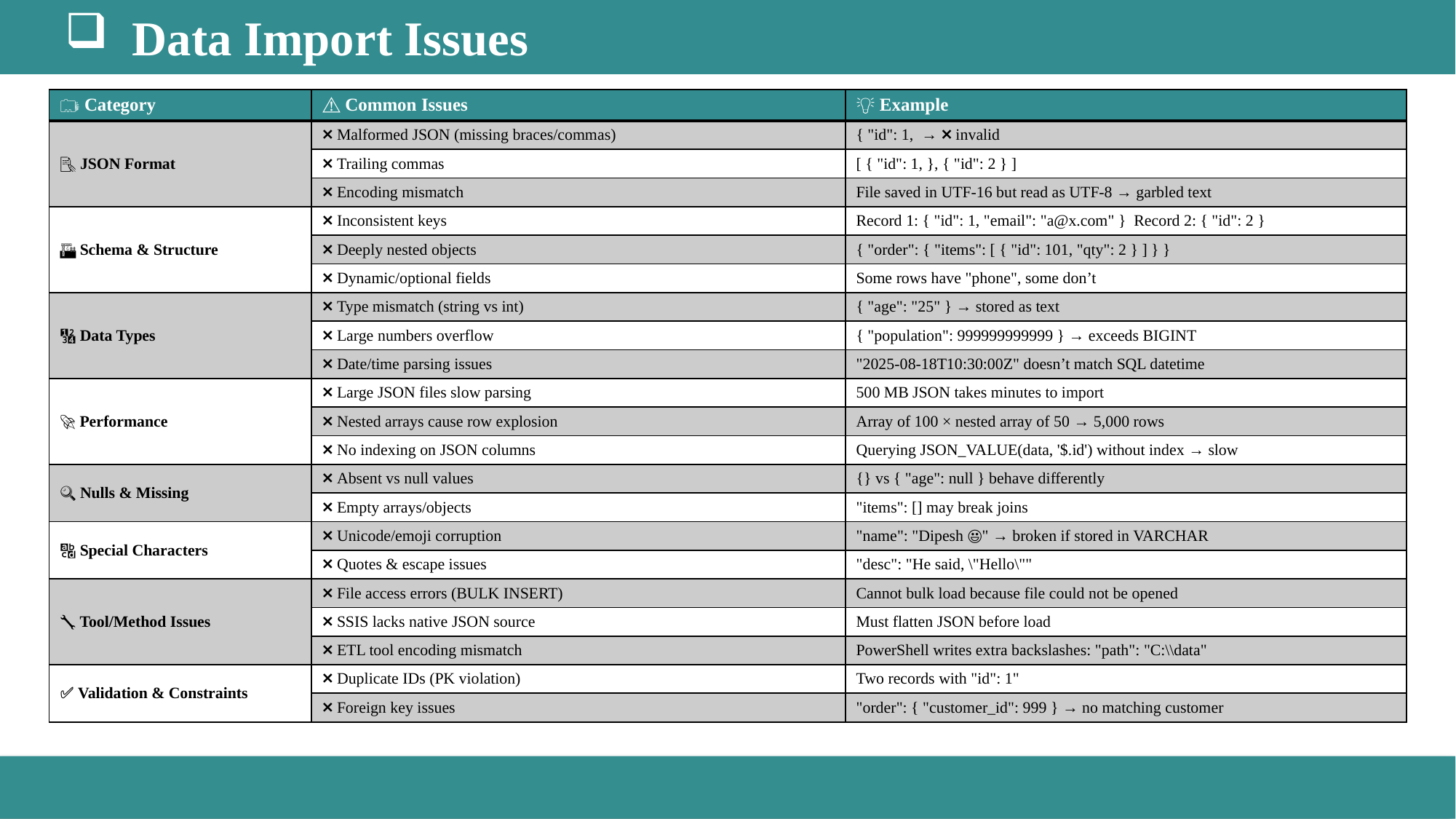

Data Import Issues
| 🗂️ Category | ⚠️ Common Issues | 💡 Example |
| --- | --- | --- |
| 📝 JSON Format | ❌ Malformed JSON (missing braces/commas) | { "id": 1, → ❌ invalid |
|  | ❌ Trailing commas | [ { "id": 1, }, { "id": 2 } ] |
|  | ❌ Encoding mismatch | File saved in UTF-16 but read as UTF-8 → garbled text |
| 🏗️ Schema & Structure | ❌ Inconsistent keys | Record 1: { "id": 1, "email": "a@x.com" }  Record 2: { "id": 2 } |
|  | ❌ Deeply nested objects | { "order": { "items": [ { "id": 101, "qty": 2 } ] } } |
|  | ❌ Dynamic/optional fields | Some rows have "phone", some don’t |
| 🔢 Data Types | ❌ Type mismatch (string vs int) | { "age": "25" } → stored as text |
|  | ❌ Large numbers overflow | { "population": 999999999999 } → exceeds BIGINT |
|  | ❌ Date/time parsing issues | "2025-08-18T10:30:00Z" doesn’t match SQL datetime |
| 🚀 Performance | ❌ Large JSON files slow parsing | 500 MB JSON takes minutes to import |
|  | ❌ Nested arrays cause row explosion | Array of 100 × nested array of 50 → 5,000 rows |
|  | ❌ No indexing on JSON columns | Querying JSON\_VALUE(data, '$.id') without index → slow |
| 🔍 Nulls & Missing | ❌ Absent vs null values | {} vs { "age": null } behave differently |
|  | ❌ Empty arrays/objects | "items": [] may break joins |
| 🔡 Special Characters | ❌ Unicode/emoji corruption | "name": "Dipesh 😃" → broken if stored in VARCHAR |
|  | ❌ Quotes & escape issues | "desc": "He said, \"Hello\"" |
| 🔧 Tool/Method Issues | ❌ File access errors (BULK INSERT) | Cannot bulk load because file could not be opened |
|  | ❌ SSIS lacks native JSON source | Must flatten JSON before load |
|  | ❌ ETL tool encoding mismatch | PowerShell writes extra backslashes: "path": "C:\\data" |
| ✅ Validation & Constraints | ❌ Duplicate IDs (PK violation) | Two records with "id": 1" |
|  | ❌ Foreign key issues | "order": { "customer\_id": 999 } → no matching customer |